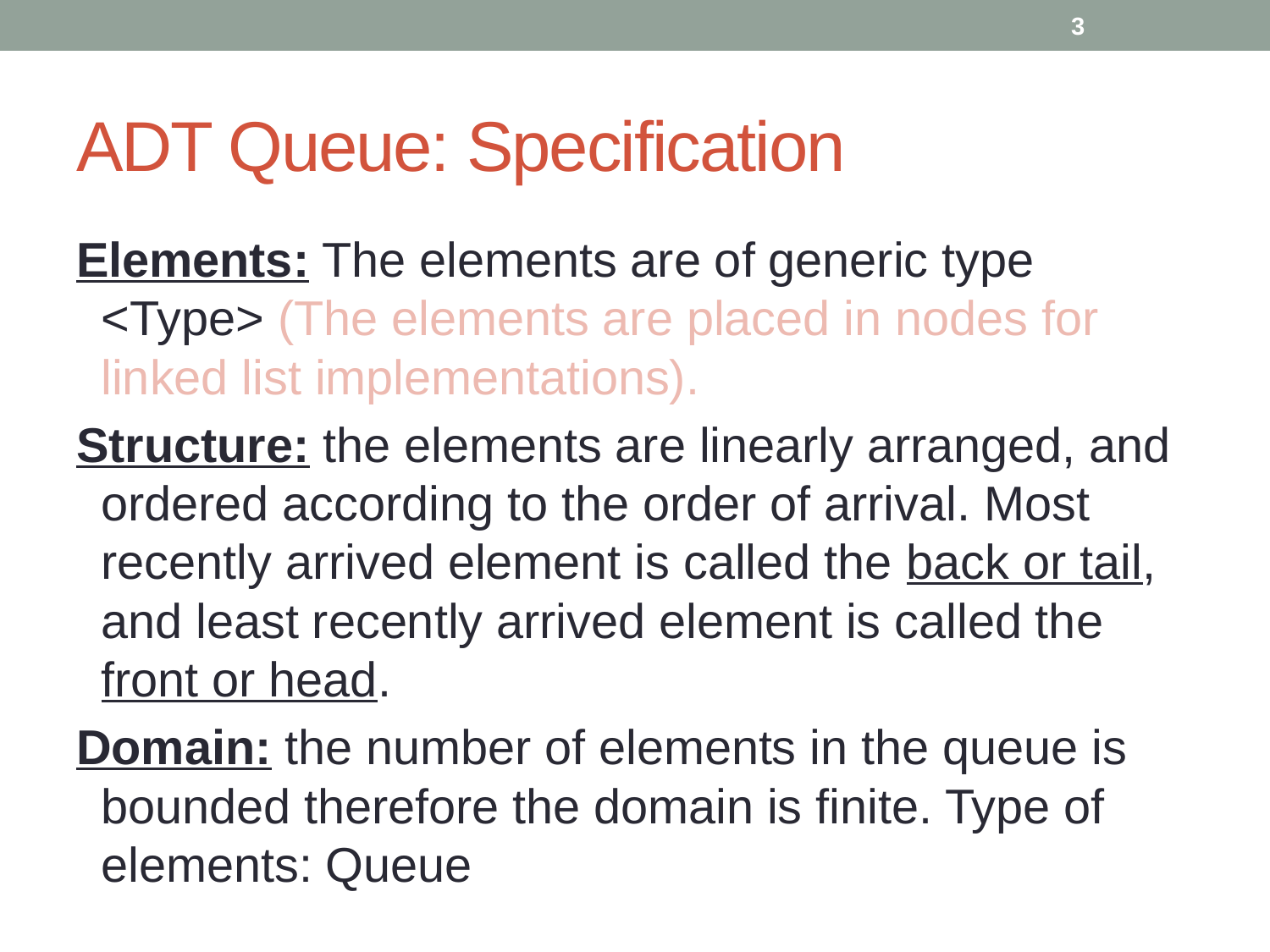

3
# ADT Queue: Specification
Elements: The elements are of generic type <Type> (The elements are placed in nodes for linked list implementations).
Structure: the elements are linearly arranged, and ordered according to the order of arrival. Most recently arrived element is called the back or tail, and least recently arrived element is called the front or head.
Domain: the number of elements in the queue is bounded therefore the domain is finite. Type of elements: Queue